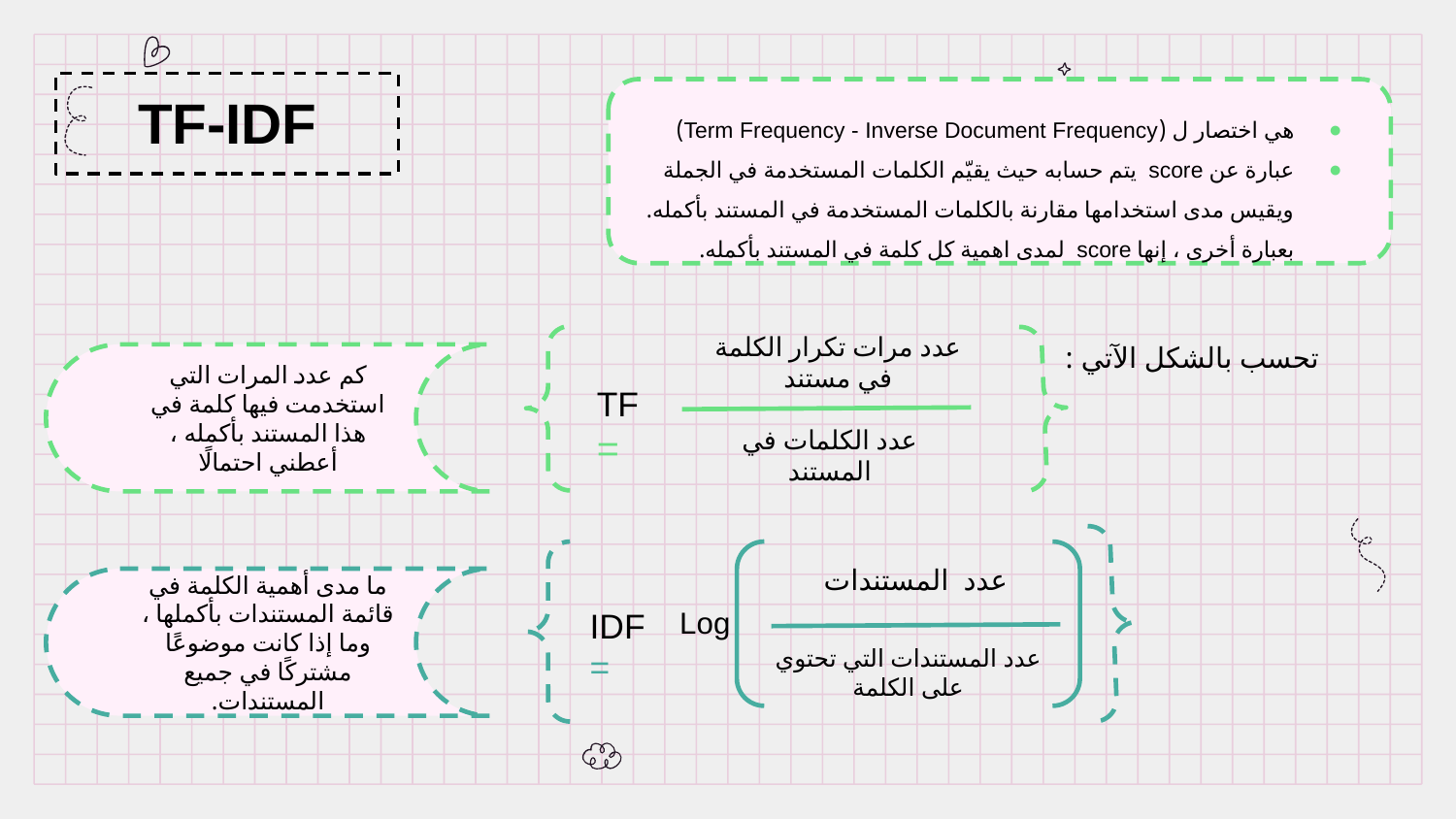

TF-IDF
هي اختصار ل (Term Frequency - Inverse Document Frequency)
عبارة عن score  يتم حسابه حيث يقيّم الكلمات المستخدمة في الجملة ويقيس مدى استخدامها مقارنة بالكلمات المستخدمة في المستند بأكمله. بعبارة أخرى ، إنها score  لمدى اهمية كل كلمة في المستند بأكمله.

عدد مرات تكرار الكلمة في مستند

TF  =
عدد الكلمات في المستند
تحسب بالشكل الآتي :
كم عدد المرات التي استخدمت فيها كلمة في هذا المستند بأكمله ، أعطني احتمالًا

عدد  المستندات
IDF =
Log
عدد المستندات التي تحتوي على الكلمة
ما مدى أهمية الكلمة في قائمة المستندات بأكملها ، وما إذا كانت موضوعًا مشتركًا في جميع المستندات.